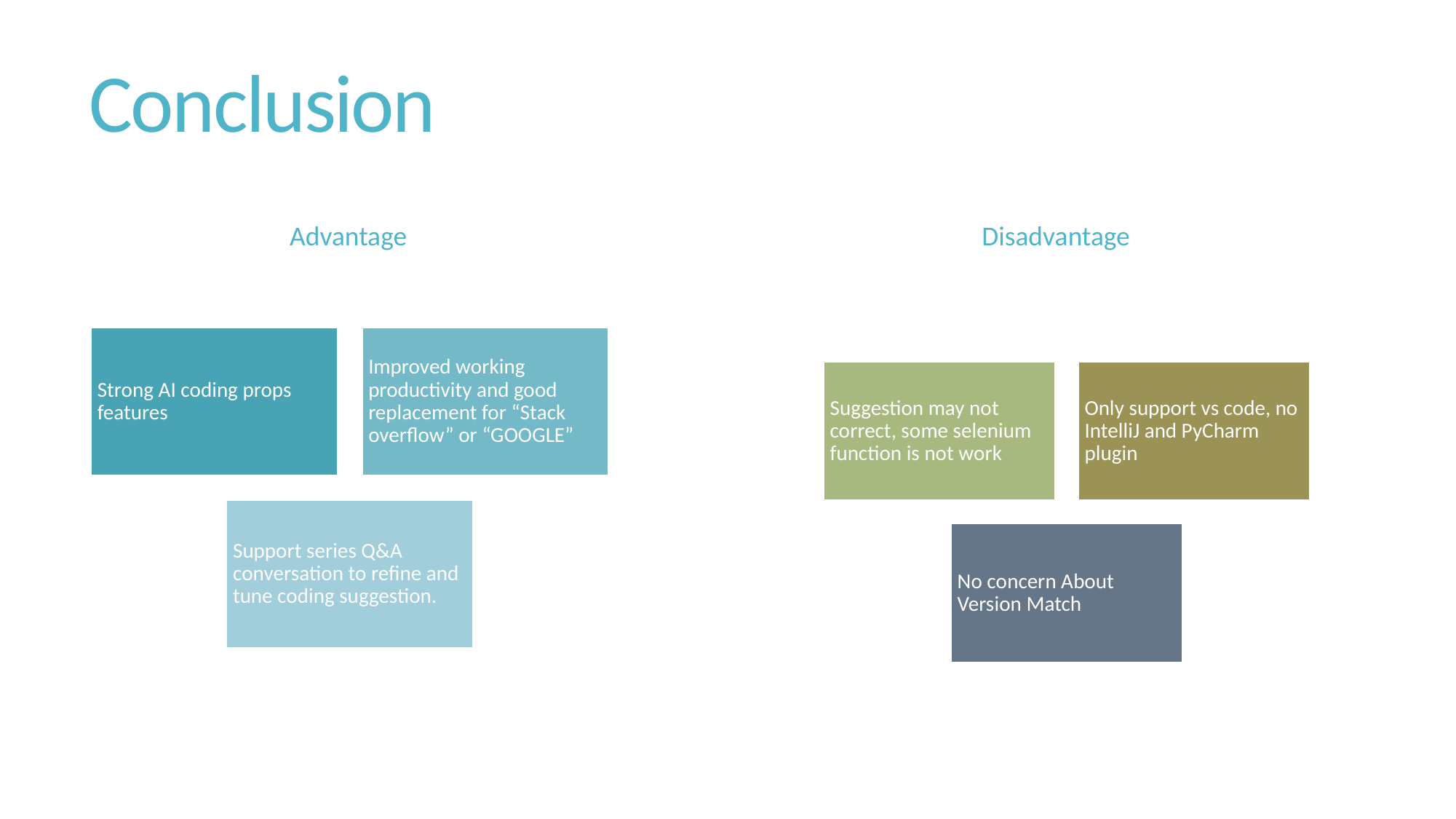

Conclusion
Advantage
Disadvantage
Strong AI coding props features
Improved working productivity and good replacement for “Stack overflow” or “GOOGLE”
Support series Q&A conversation to refine and tune coding suggestion.
Suggestion may not correct, some selenium function is not work
Only support vs code, no IntelliJ and PyCharm plugin
No concern About Version Match